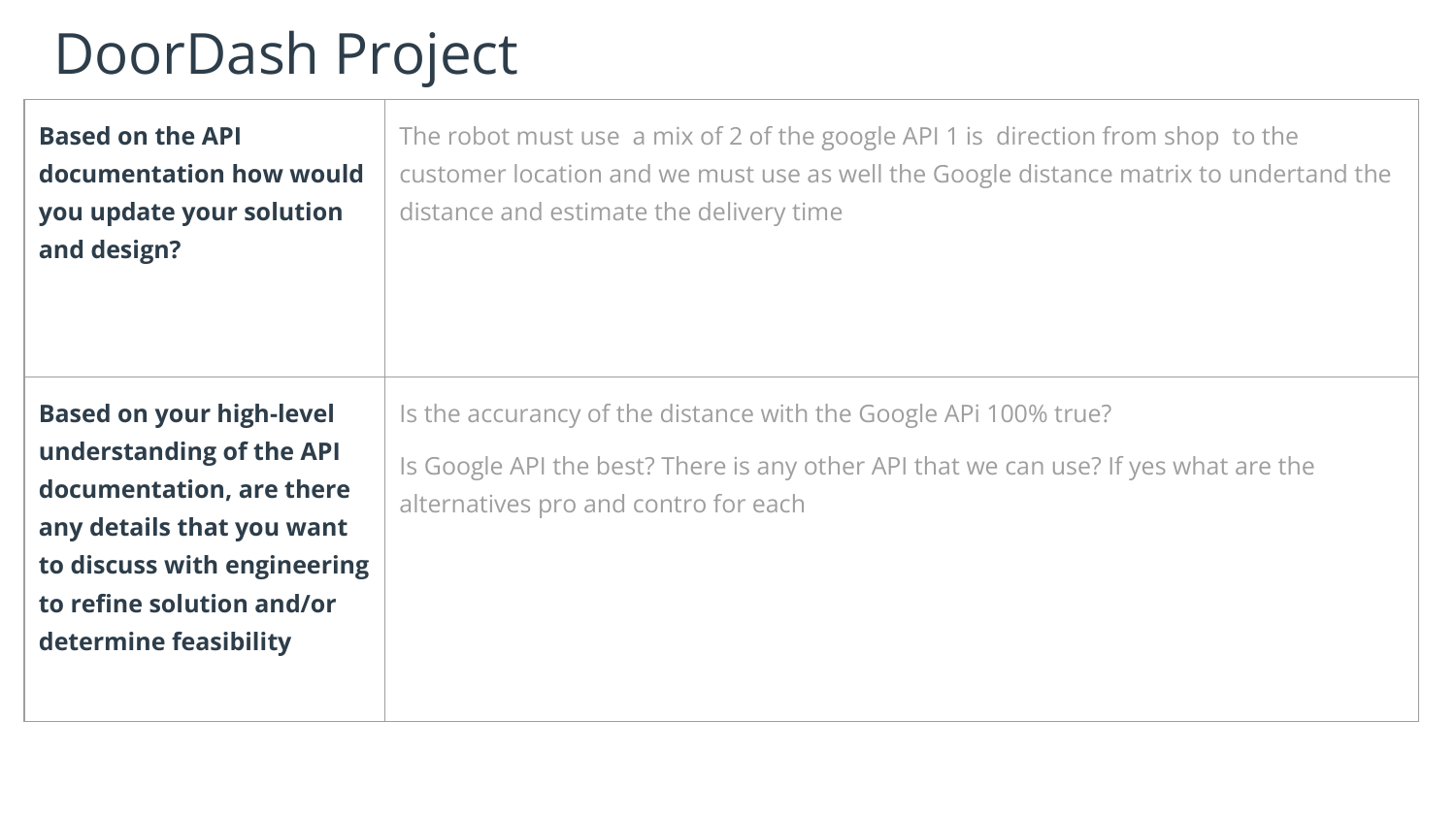

# DoorDash Project
| Based on the API documentation how would you update your solution and design? | The robot must use a mix of 2 of the google API 1 is direction from shop to the customer location and we must use as well the Google distance matrix to undertand the distance and estimate the delivery time |
| --- | --- |
| Based on your high-level understanding of the API documentation, are there any details that you want to discuss with engineering to refine solution and/or determine feasibility | Is the accurancy of the distance with the Google APi 100% true? Is Google API the best? There is any other API that we can use? If yes what are the alternatives pro and contro for each |